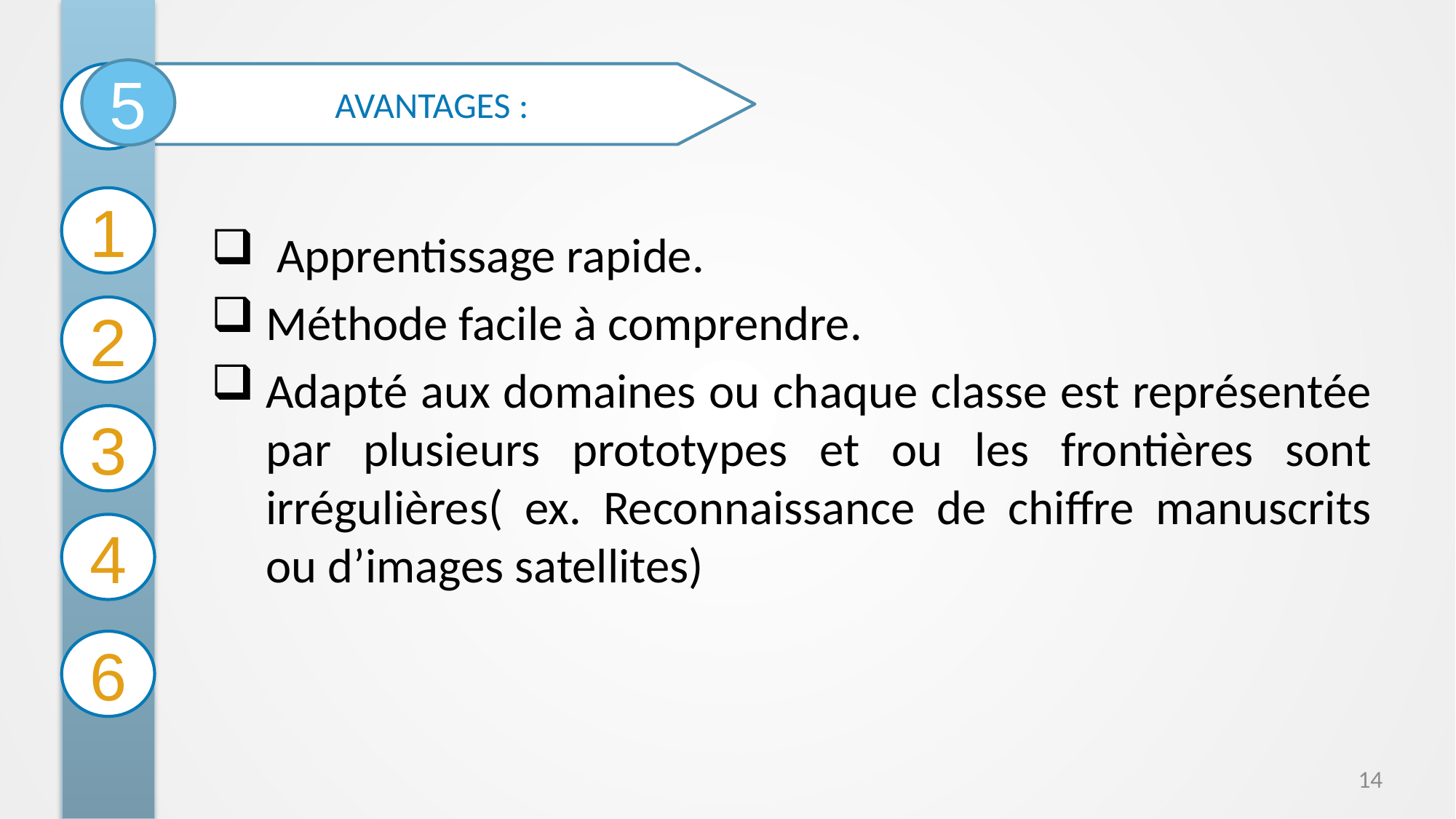

5
4
AVANTAGES :
1
 Apprentissage rapide.
Méthode facile à comprendre.
Adapté aux domaines ou chaque classe est représentée par plusieurs prototypes et ou les frontières sont irrégulières( ex. Reconnaissance de chiffre manuscrits ou d’images satellites)
2
3
4
6
14